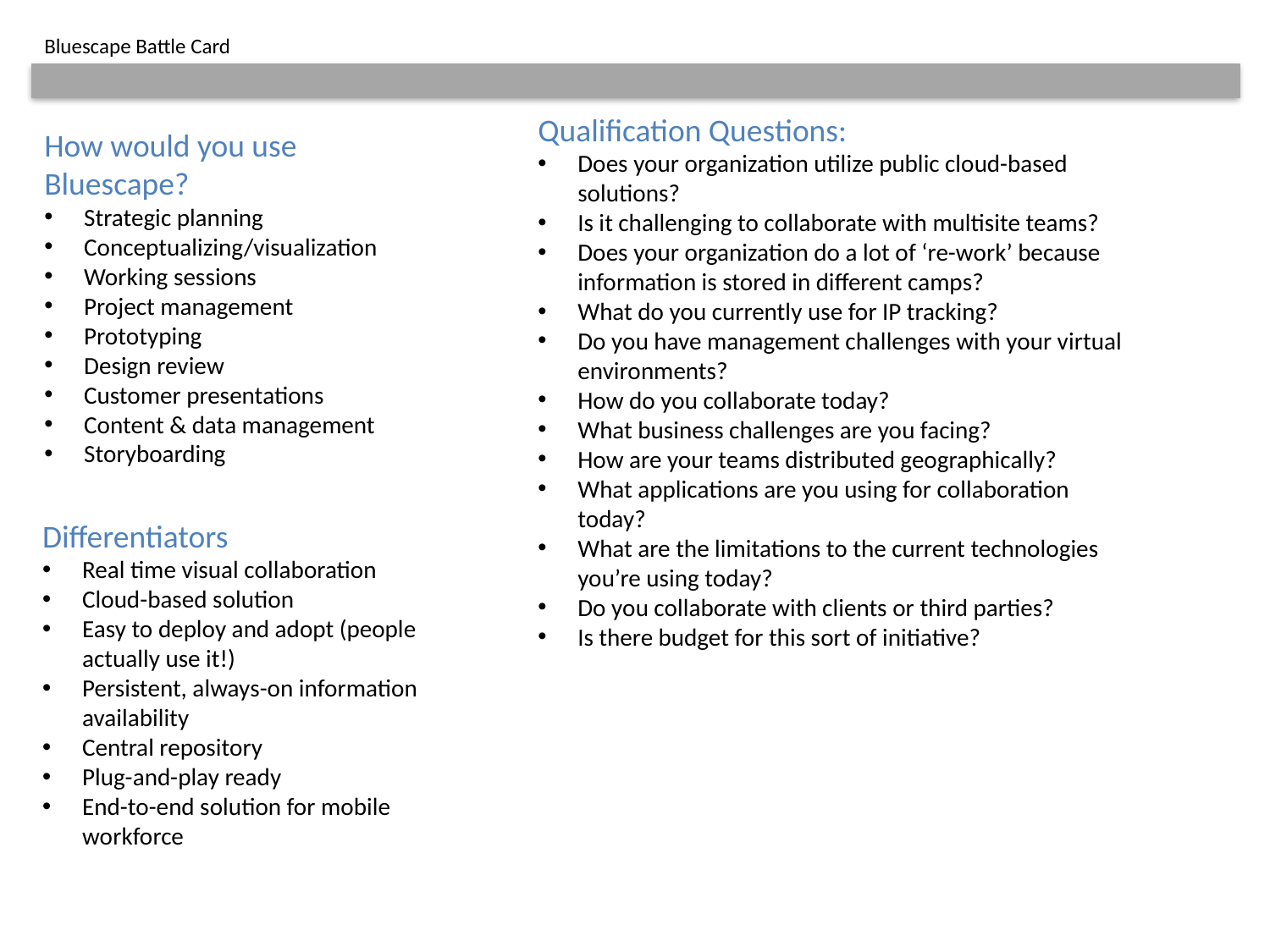

Bluescape Battle Card

Qualification Questions:
Does your organization utilize public cloud-based solutions?
Is it challenging to collaborate with multisite teams?
Does your organization do a lot of ‘re-work’ because information is stored in different camps?
What do you currently use for IP tracking?
Do you have management challenges with your virtual environments?
How do you collaborate today?
What business challenges are you facing?
How are your teams distributed geographically?
What applications are you using for collaboration today?
What are the limitations to the current technologies you’re using today?
Do you collaborate with clients or third parties?
Is there budget for this sort of initiative?

How would you use Bluescape?
Strategic planning
Conceptualizing/visualization
Working sessions
Project management
Prototyping
Design review
Customer presentations
Content & data management
Storyboarding
Differentiators
Real time visual collaboration
Cloud-based solution
Easy to deploy and adopt (people actually use it!)
Persistent, always-on information availability
Central repository
Plug-and-play ready
End-to-end solution for mobile workforce